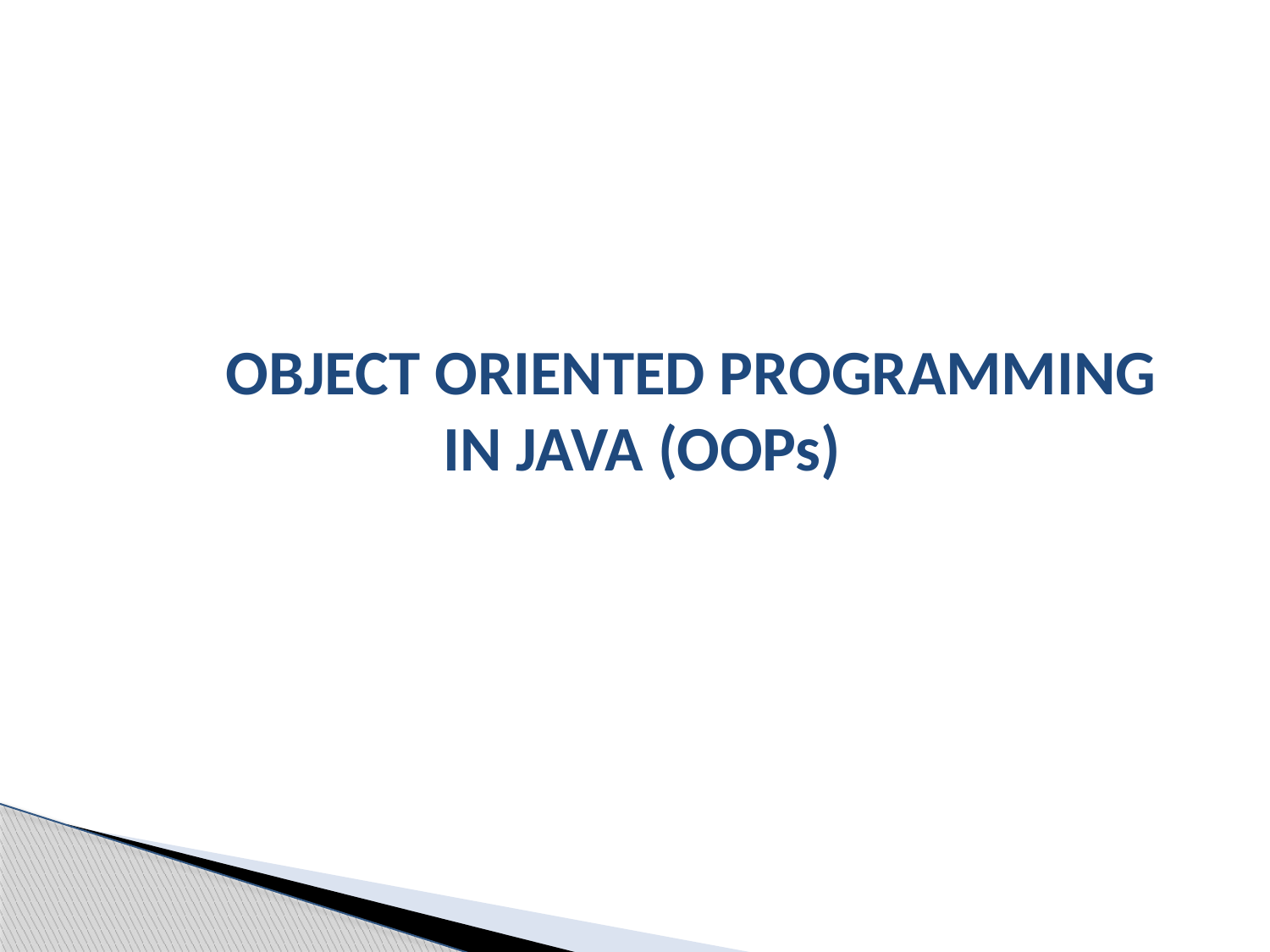

# OBJECT ORIENTED PROGRAMMING IN JAVA (OOPs)